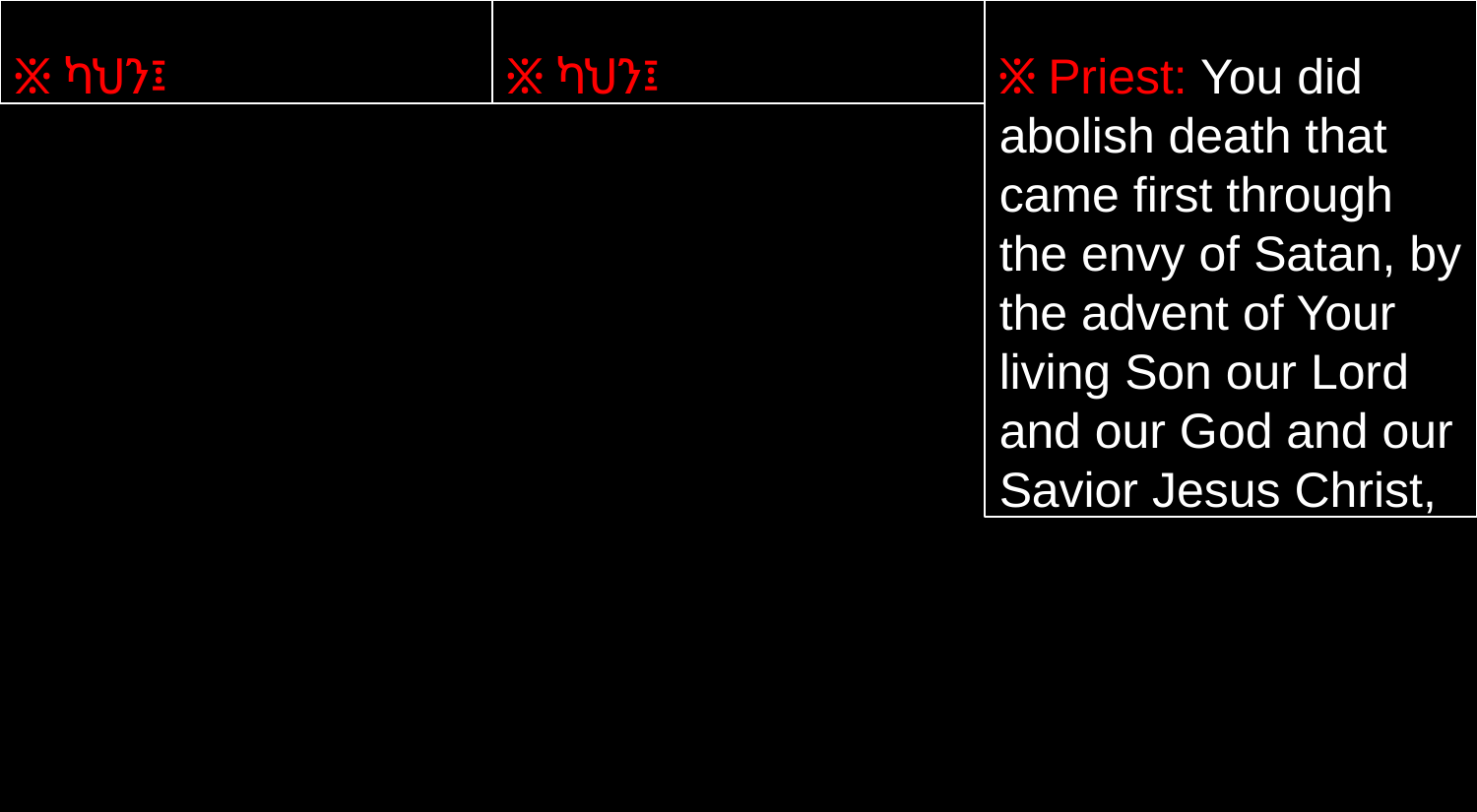

፠ ካህን፤

፠ ካህን፤

፠ Priest: You did abolish death that came first through the envy of Satan, by the advent of Your living Son our Lord and our God and our Savior Jesus Christ,